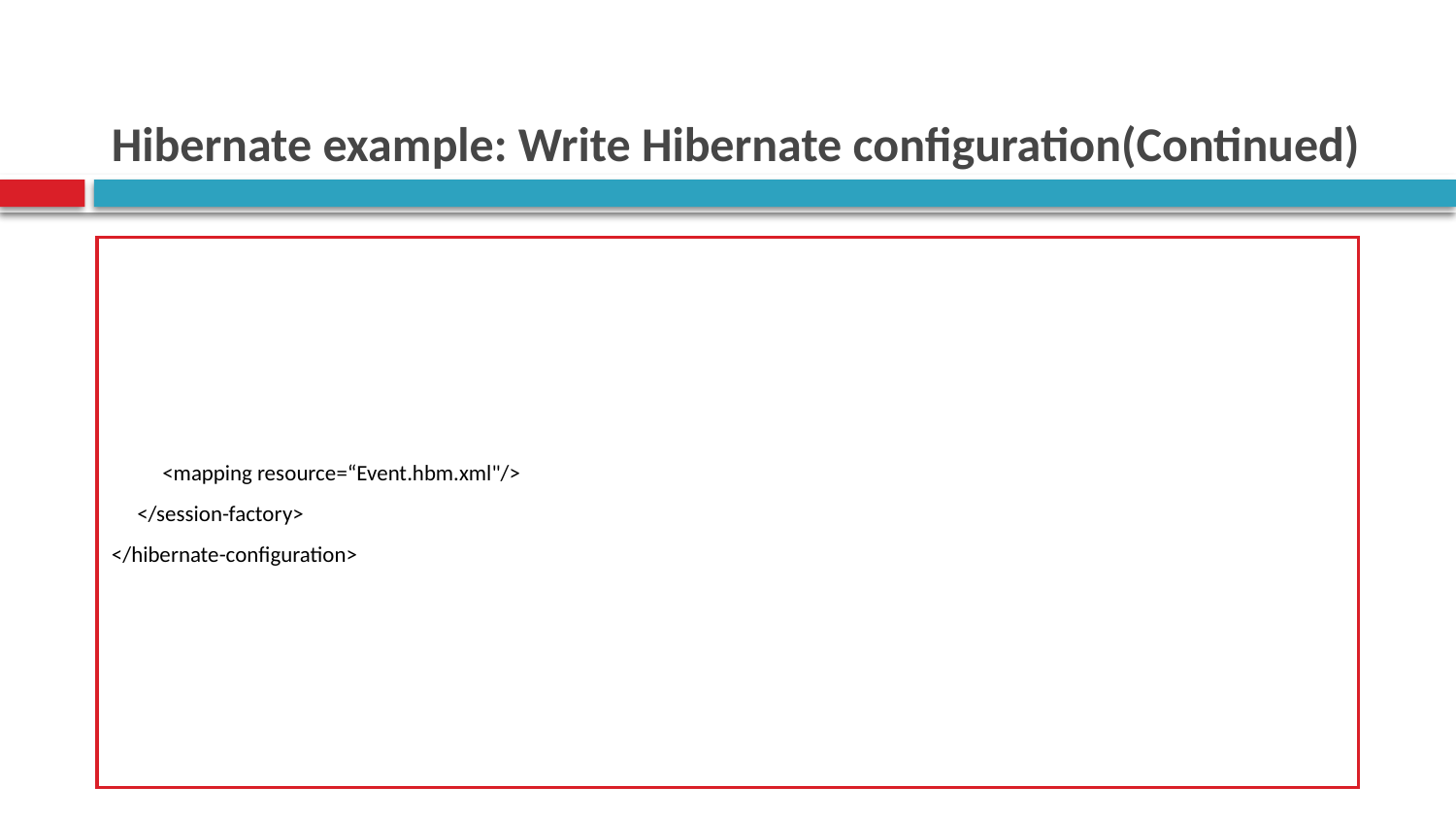

# Hibernate example: Write Hibernate configuration(Continued)
	<mapping resource=“Event.hbm.xml"/>
     </session-factory>
</hibernate-configuration>